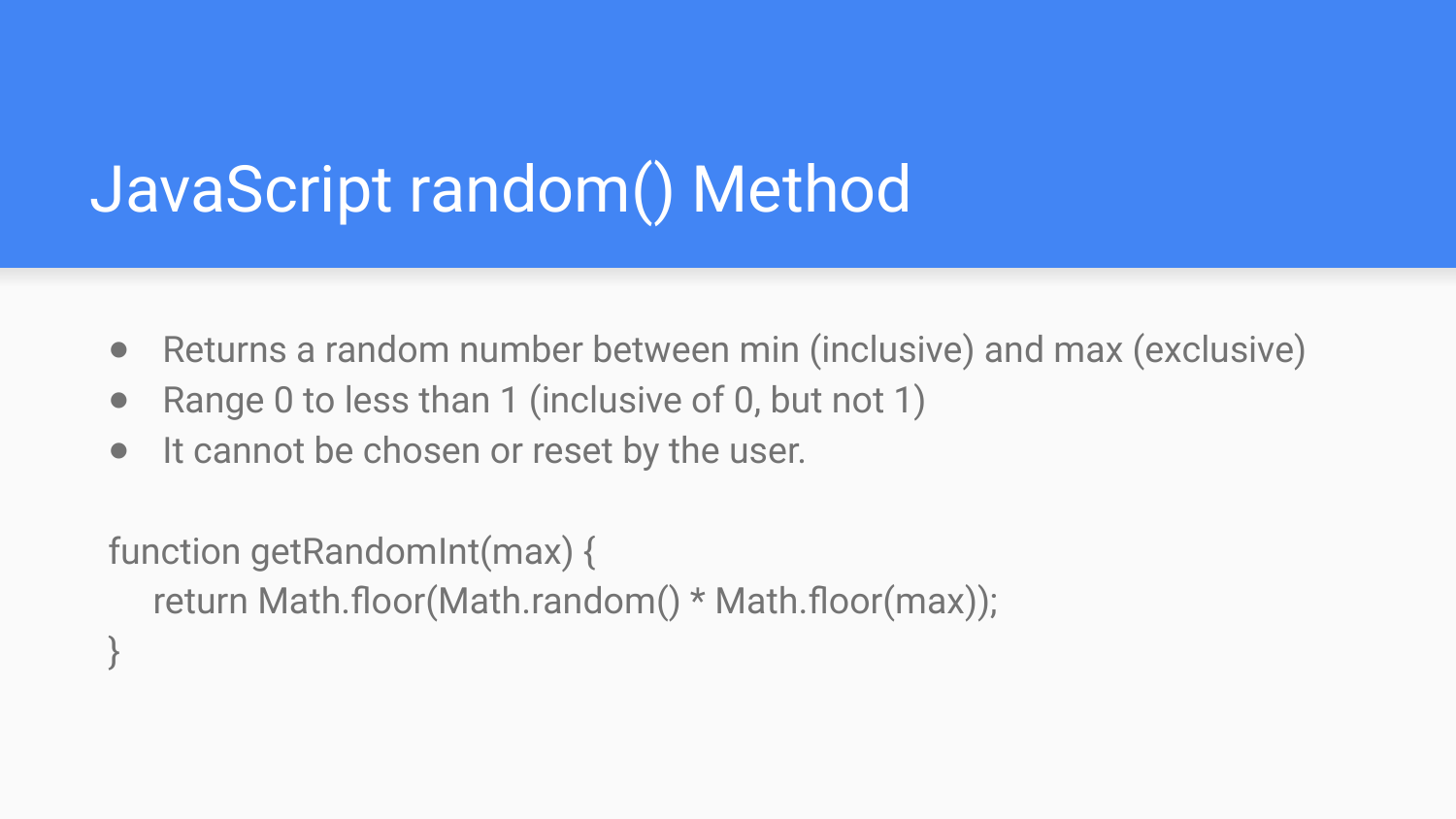

# JavaScript random() Method
Returns a random number between min (inclusive) and max (exclusive)
Range 0 to less than 1 (inclusive of 0, but not 1)
It cannot be chosen or reset by the user.

function getRandomInt(max) {
     return Math.floor(Math.random() * Math.floor(max));
}